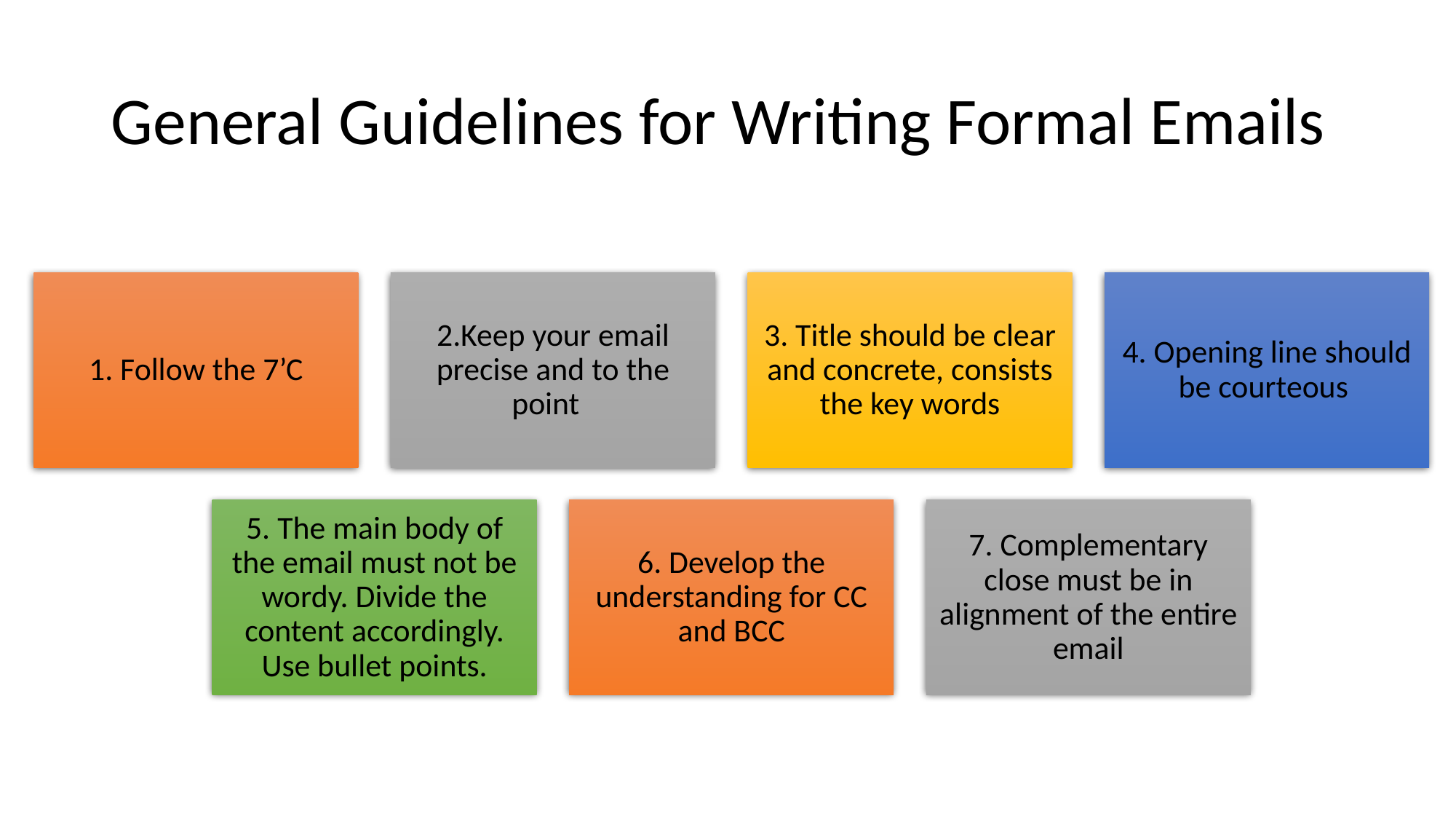

# General Guidelines for Writing Formal Emails
1. Follow the 7’C
2.Keep your email precise and to the point
3. Title should be clear and concrete, consists the key words
4. Opening line should be courteous
5. The main body of the email must not be wordy. Divide the content accordingly. Use bullet points.
6. Develop the understanding for CC and BCC
7. Complementary close must be in alignment of the entire email